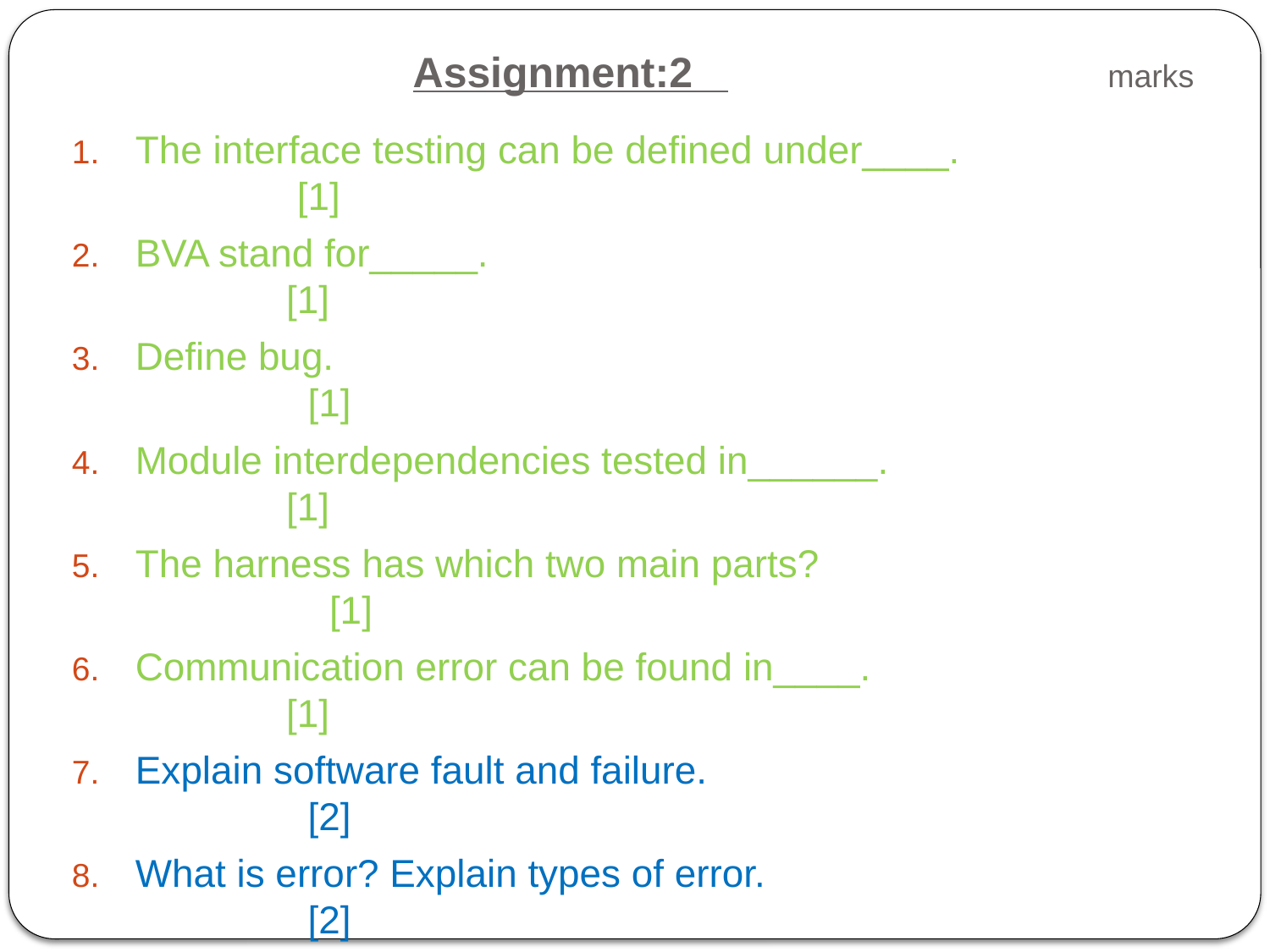

# Assignment:2                                   marks
The interface testing can be defined under____.                                     [1]
BVA stand for_____.                                                                                [1]
Define bug.                                                                                                [1]
Module interdependencies tested in______.                                           [1]
The harness has which two main parts?                                                     [1]
Communication error can be found in____.                                            [1]
Explain software fault and failure.                                                              [2]
What is error? Explain types of error.                                                        [2]
Differentiate functional testing and non-functional testing.                       [2]
Explain grey box testing.                                                                            [2]
What is informal review ,technical review and inspection.                        [2]
Explain white box testing in detail.                                                            [3]
Explain black box testing in detail with it’s technique.                              [3]
Write a note on testing artifactes.                                                              [3]